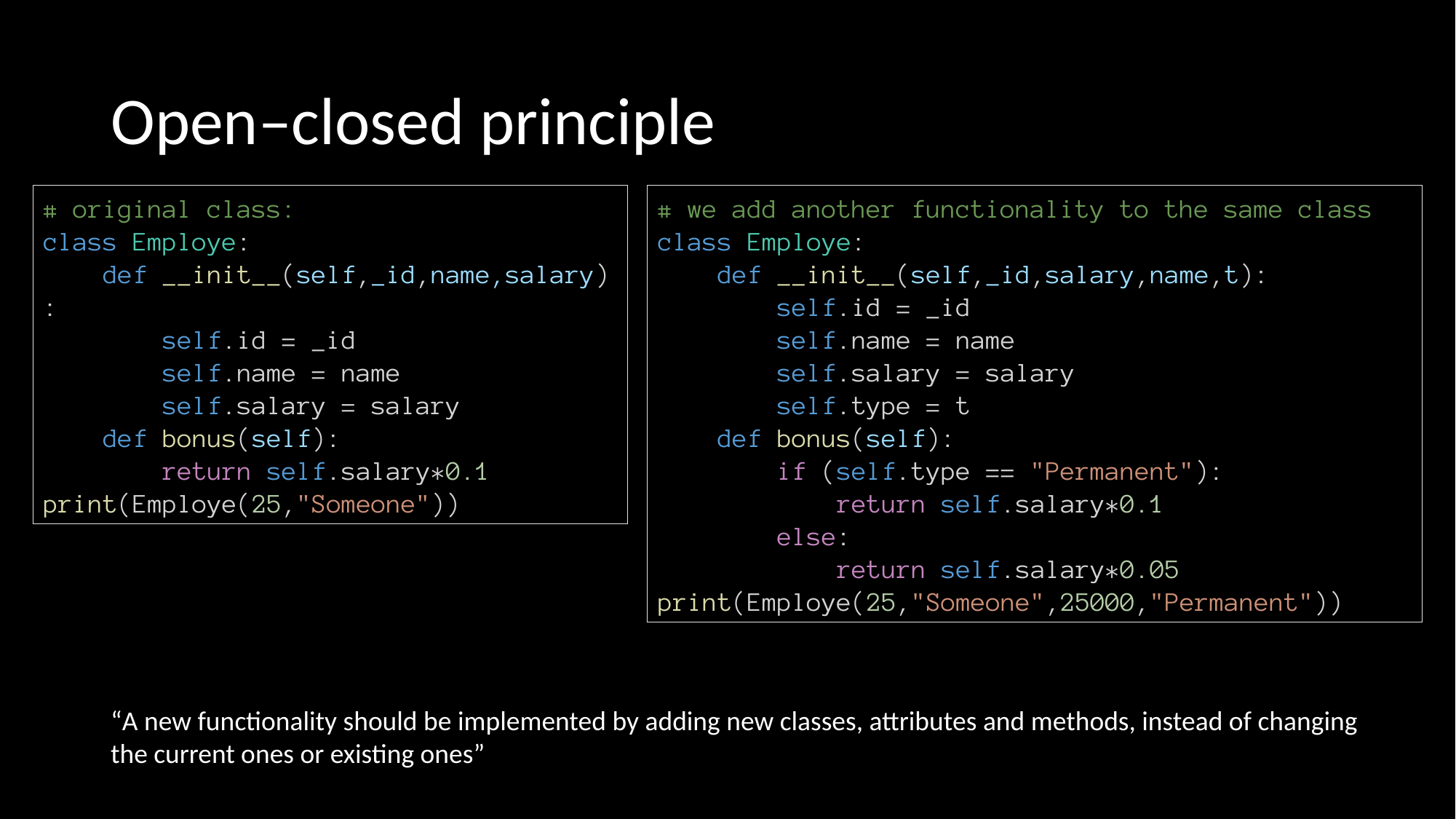

# Open–closed principle
# original class:
class Employe:
    def __init__(self,_id,name,salary):
        self.id = _id
        self.name = name
        self.salary = salary
    def bonus(self):
        return self.salary*0.1
print(Employe(25,"Someone"))
# we add another functionality to the same class
class Employe:
    def __init__(self,_id,salary,name,t):
        self.id = _id
        self.name = name
        self.salary = salary
        self.type = t
    def bonus(self):
        if (self.type == "Permanent"):
            return self.salary*0.1
        else:
            return self.salary*0.05
print(Employe(25,"Someone",25000,"Permanent"))
“A new functionality should be implemented by adding new classes, attributes and methods, instead of changing the current ones or existing ones”